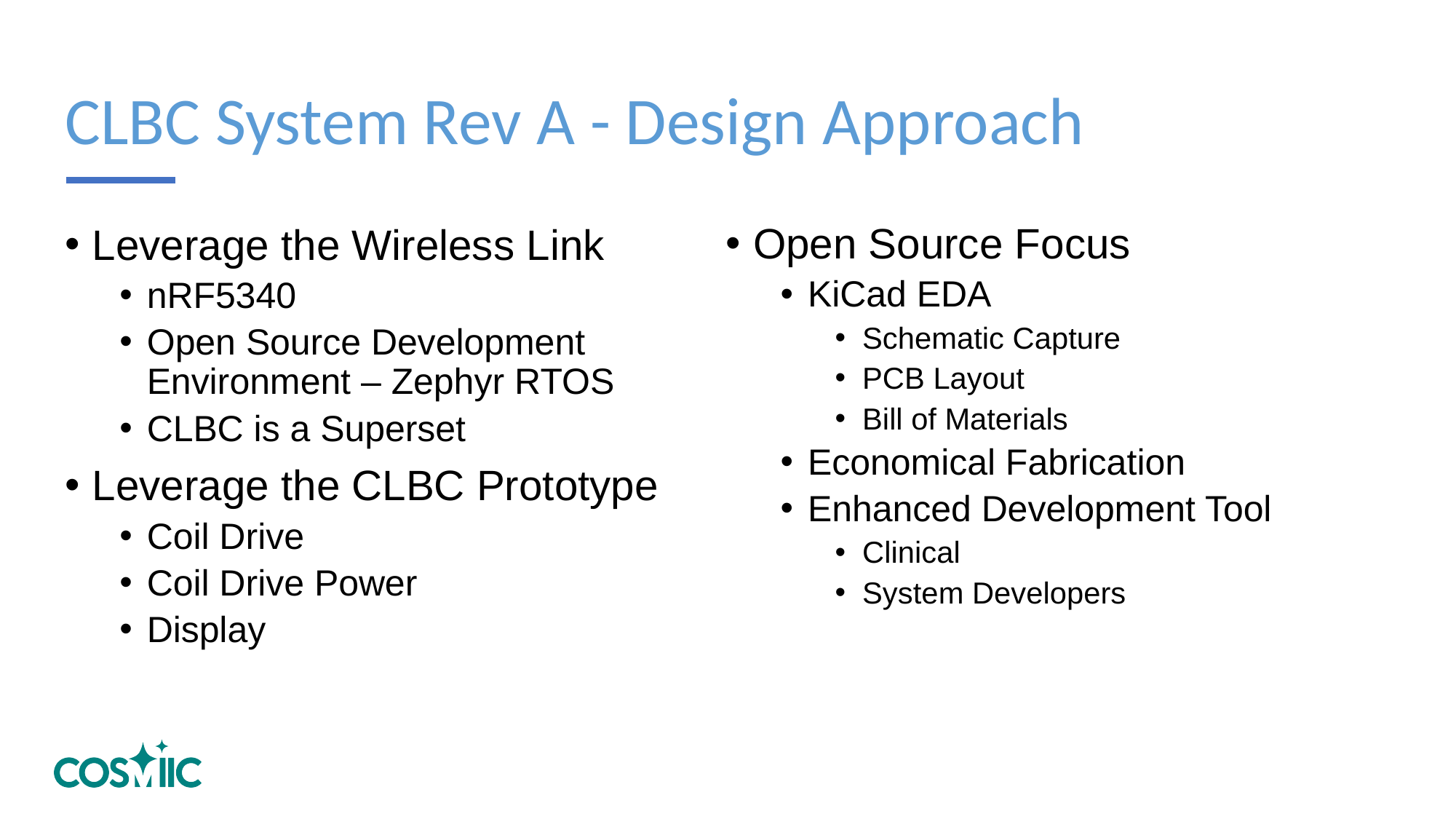

# CLBC System Rev A - Design Approach
Open Source Focus
KiCad EDA
Schematic Capture
PCB Layout
Bill of Materials
Economical Fabrication
Enhanced Development Tool
Clinical
System Developers

Leverage the Wireless Link
nRF5340
Open Source Development Environment – Zephyr RTOS
CLBC is a Superset
Leverage the CLBC Prototype
Coil Drive
Coil Drive Power
Display